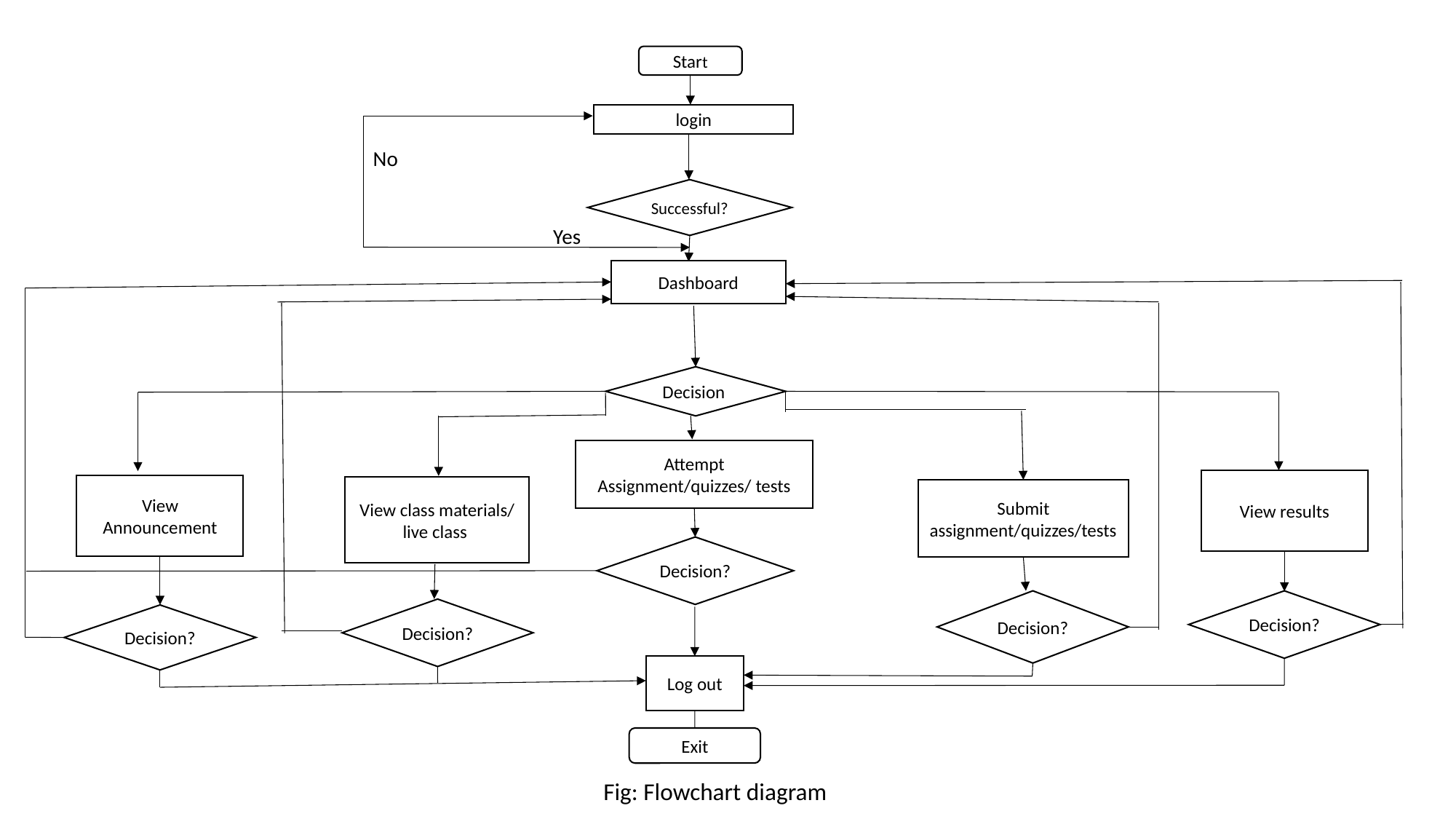

Start
login
No
Successful?
Yes
Dashboard
Decision
Attempt Assignment/quizzes/ tests
View results
View Announcement
View class materials/ live class
Submit assignment/quizzes/tests
Decision?
Decision?
Decision?
Decision?
Decision?
Log out
Exit
Fig: Flowchart diagram